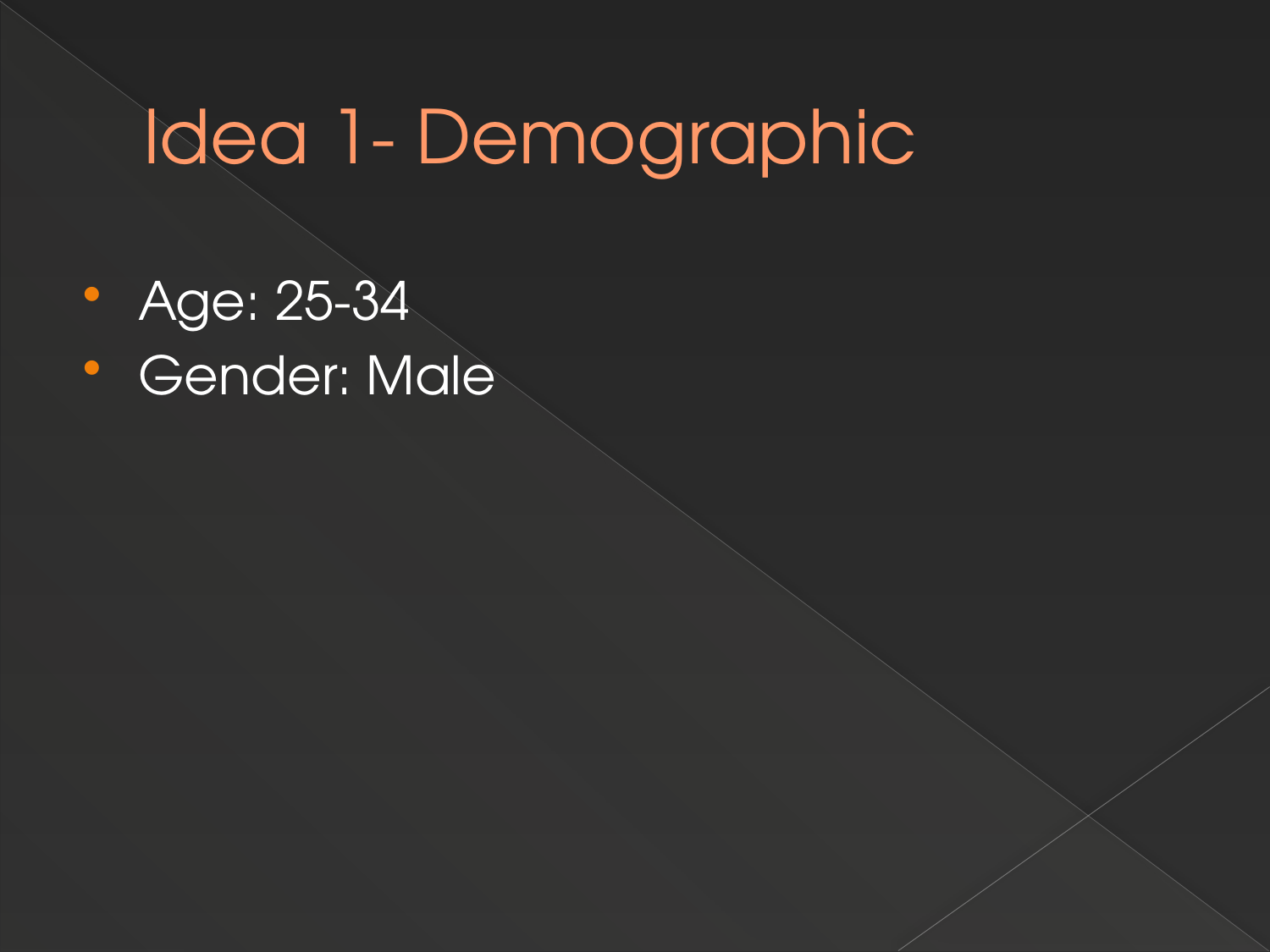

# Idea 1- Demographic
Age: 25-34
Gender: Male